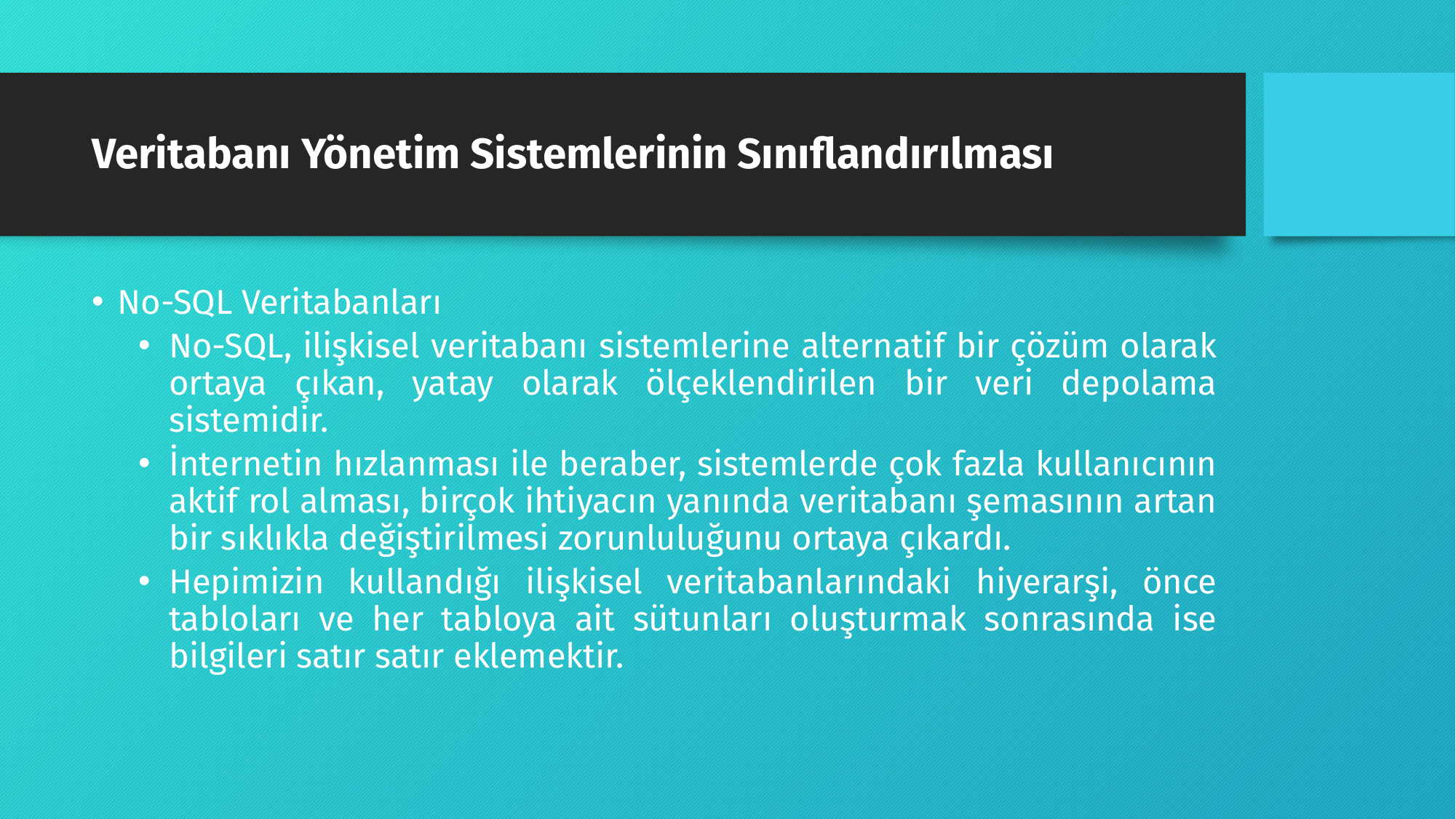

# Veritabanı Yönetim Sistemlerinin Sınıflandırılması
No-SQL Veritabanları
No-SQL, ilişkisel veritabanı sistemlerine alternatif bir çözüm olarak ortaya çıkan, yatay olarak ölçeklendirilen bir veri depolama sistemidir.
İnternetin hızlanması ile beraber, sistemlerde çok fazla kullanıcının aktif rol alması, birçok ihtiyacın yanında veritabanı şemasının artan bir sıklıkla değiştirilmesi zorunluluğunu ortaya çıkardı.
Hepimizin kullandığı ilişkisel veritabanlarındaki hiyerarşi, önce tabloları ve her tabloya ait sütunları oluşturmak sonrasında ise bilgileri satır satır eklemektir.